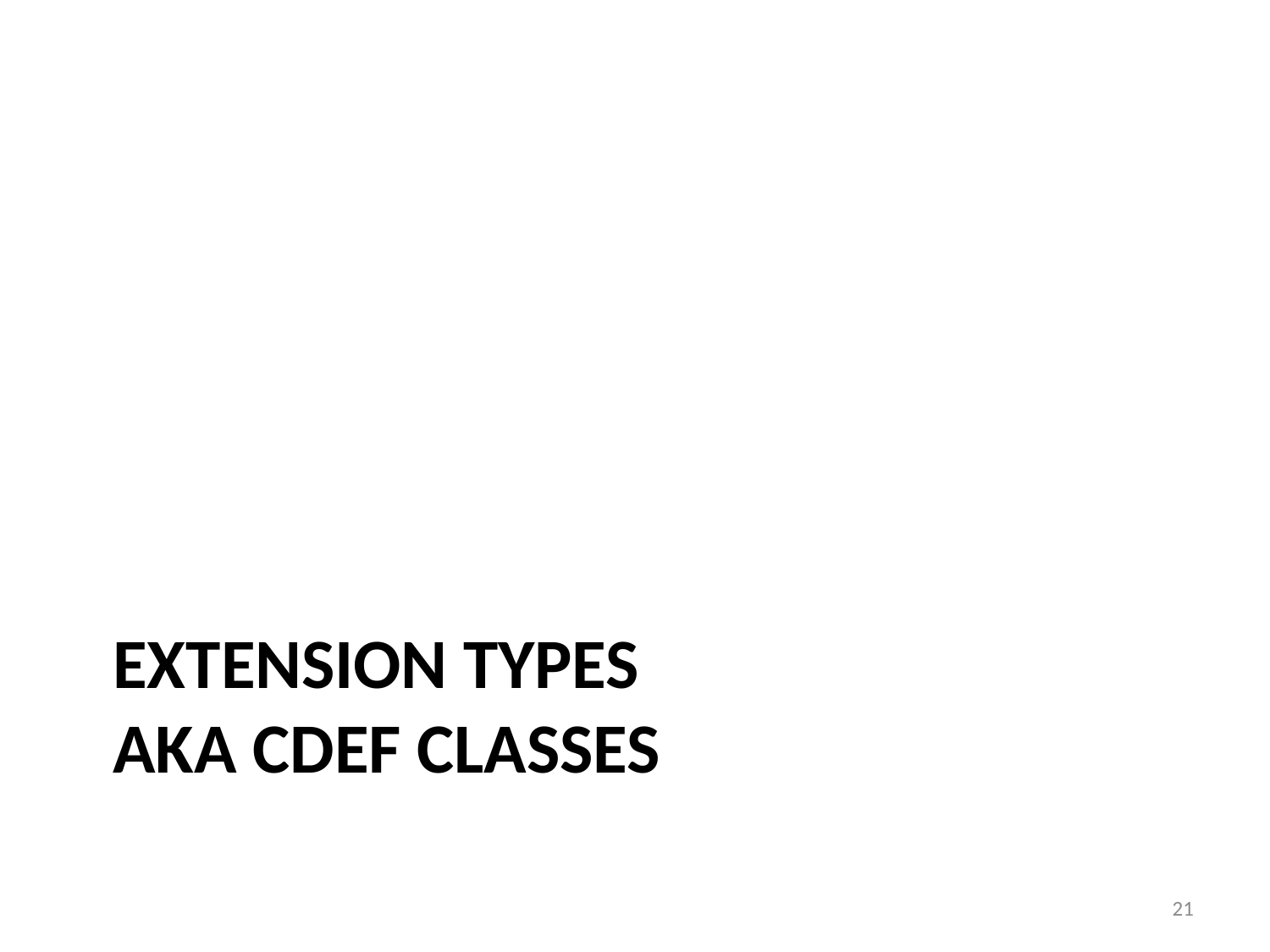

# Extension types aka cdef classes
21